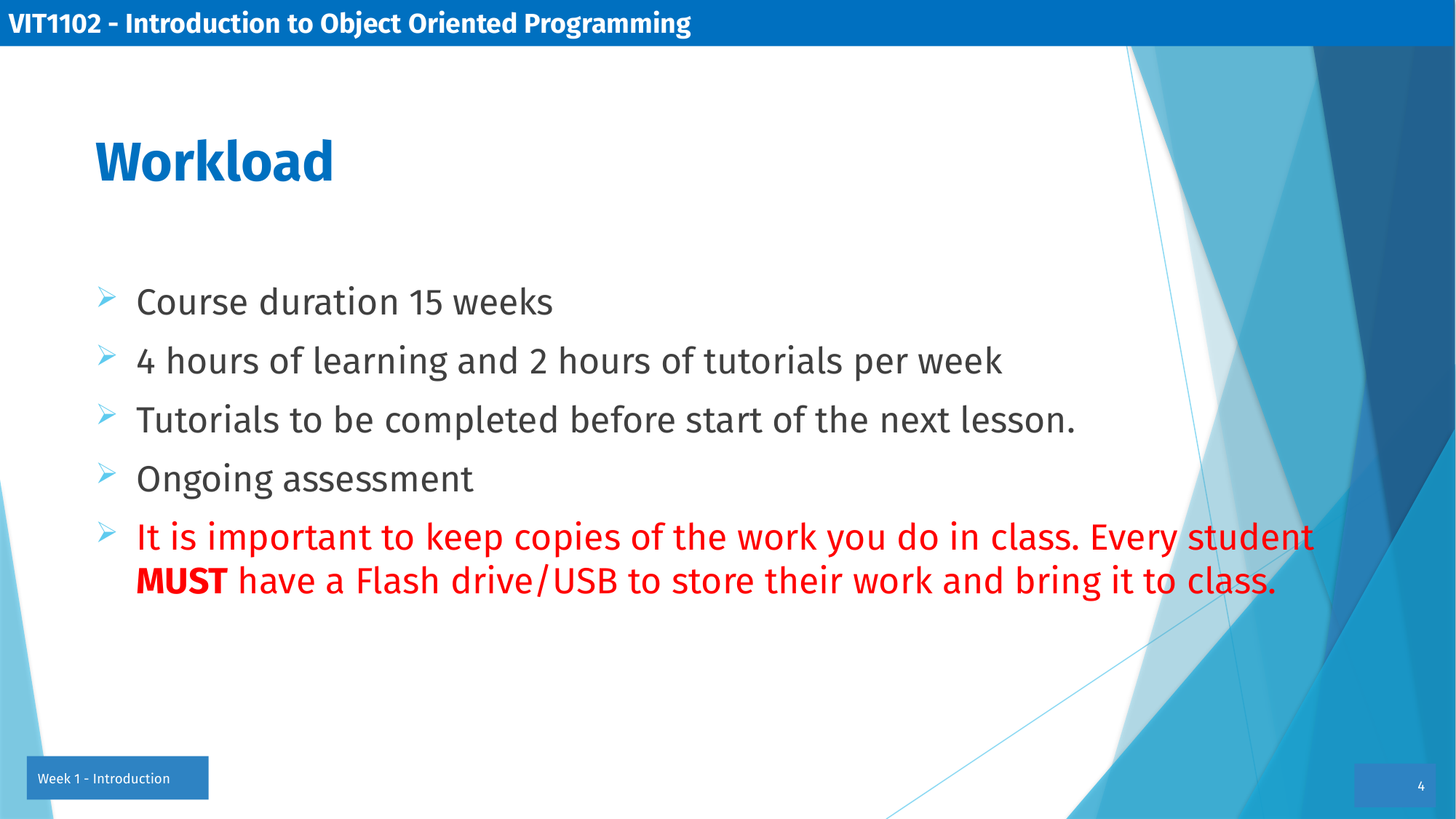

VIT1102 - Introduction to Object Oriented Programming
Workload
Course duration 15 weeks
4 hours of learning and 2 hours of tutorials per week
Tutorials to be completed before start of the next lesson.
Ongoing assessment
It is important to keep copies of the work you do in class. Every student MUST have a Flash drive/USB to store their work and bring it to class.

Week 1 - Introduction
4